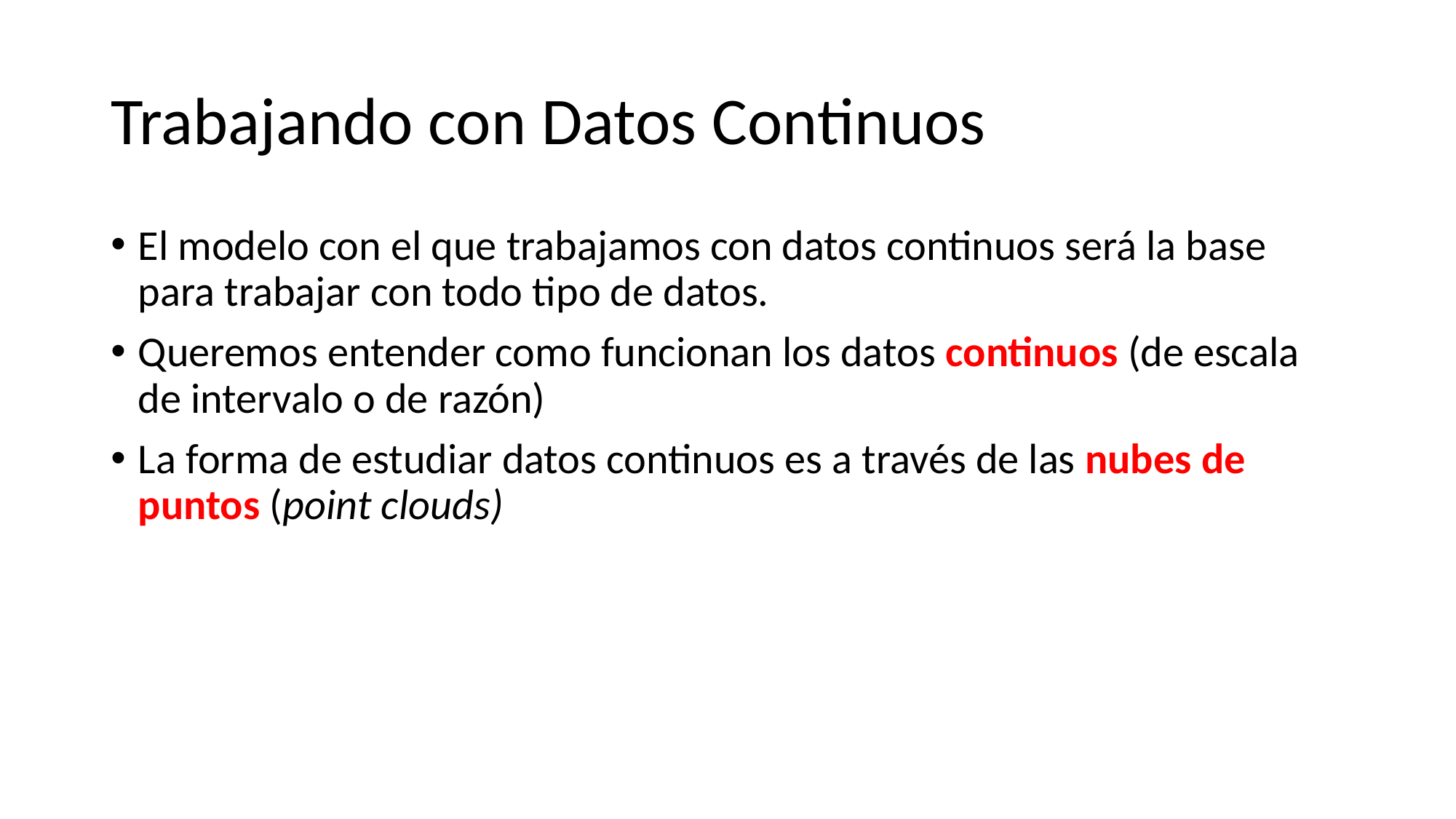

# Trabajando con Datos Continuos
El modelo con el que trabajamos con datos continuos será la base para trabajar con todo tipo de datos.
Queremos entender como funcionan los datos continuos (de escala de intervalo o de razón)
La forma de estudiar datos continuos es a través de las nubes de puntos (point clouds)